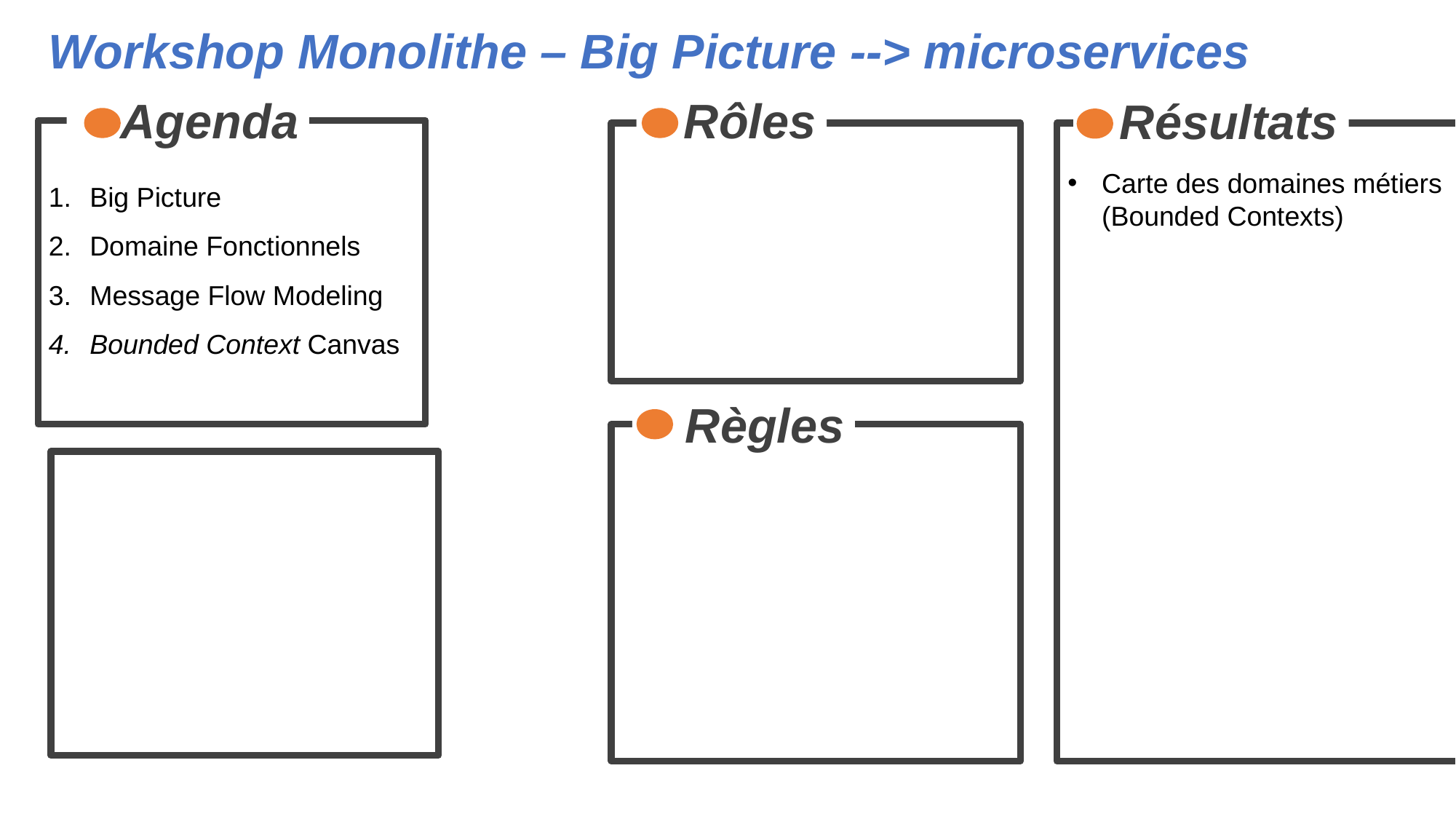

Workshop Monolithe – Big Picture --> microservices
Rôles
Agenda
Résultats

Big Picture
Domaine Fonctionnels
Message Flow Modeling
Bounded Context Canvas

Carte des domaines métiers (Bounded Contexts)
Règles